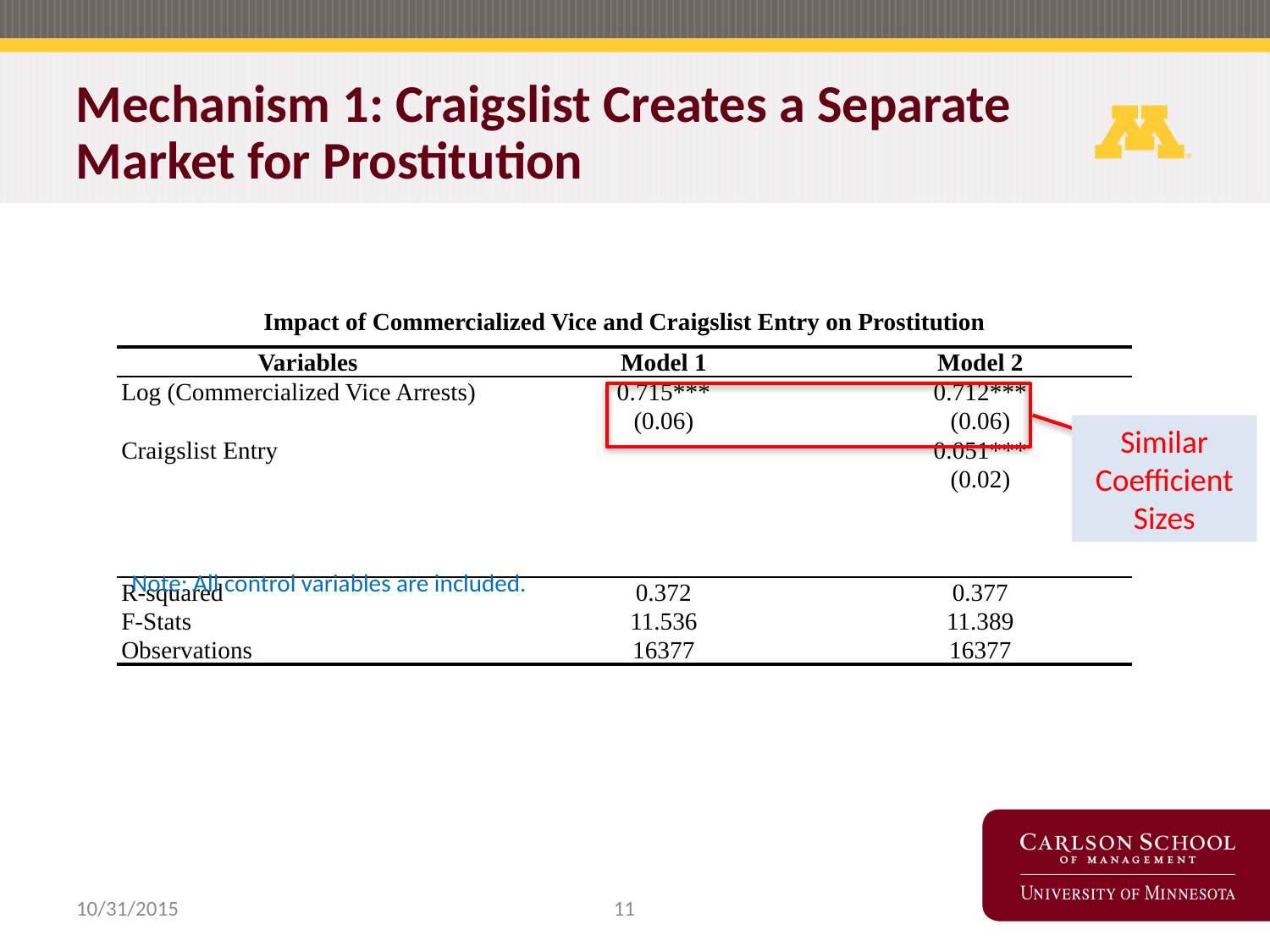

Mechanism 1: Craigslist Creates a Separate Market for Prostitution
| Impact of Commercialized Vice and Craigslist Entry on Prostitution |  |  |
| --- | --- | --- |
| Variables | Model 1 | Model 2 |
| Log (Commercialized Vice Arrests) | 0.715\*\*\* | 0.712\*\*\* |
|  | (0.06) | (0.06) |
| Craigslist Entry |  | 0.051\*\*\* |
|  |  | (0.02) |
|  |  |  |
|  |  |  |
|  |  |  |
| R-squared | 0.372 | 0.377 |
| F-Stats | 11.536 | 11.389 |
| Observations | 16377 | 16377 |

Similar Coefficient
Sizes
Note: All control variables are included.
11
10/31/2015